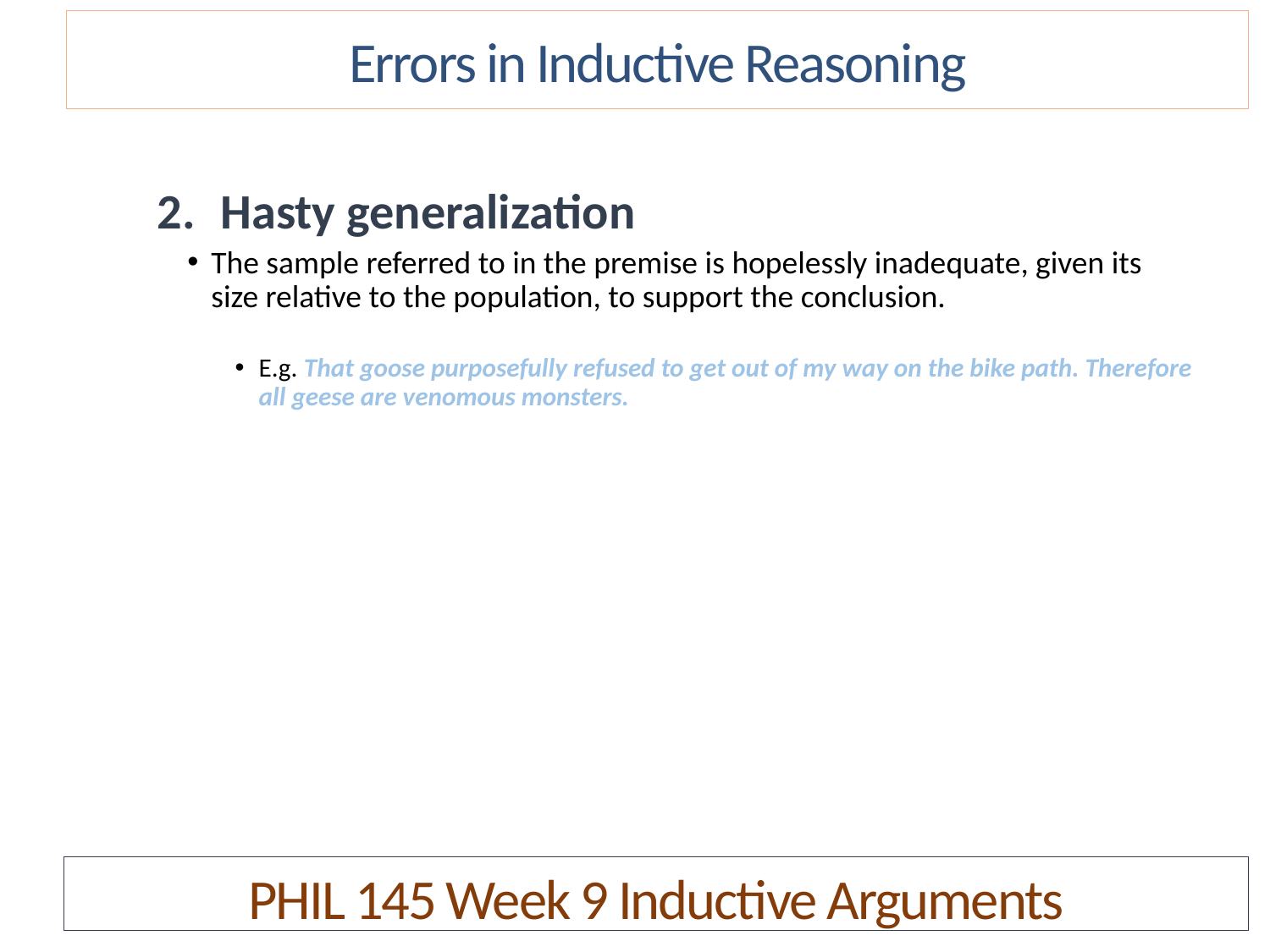

Errors in Inductive Reasoning
Hasty generalization
The sample referred to in the premise is hopelessly inadequate, given its size relative to the population, to support the conclusion.

E.g. That goose purposefully refused to get out of my way on the bike path. Therefore all geese are venomous monsters.
PHIL 145 Week 9 Inductive Arguments